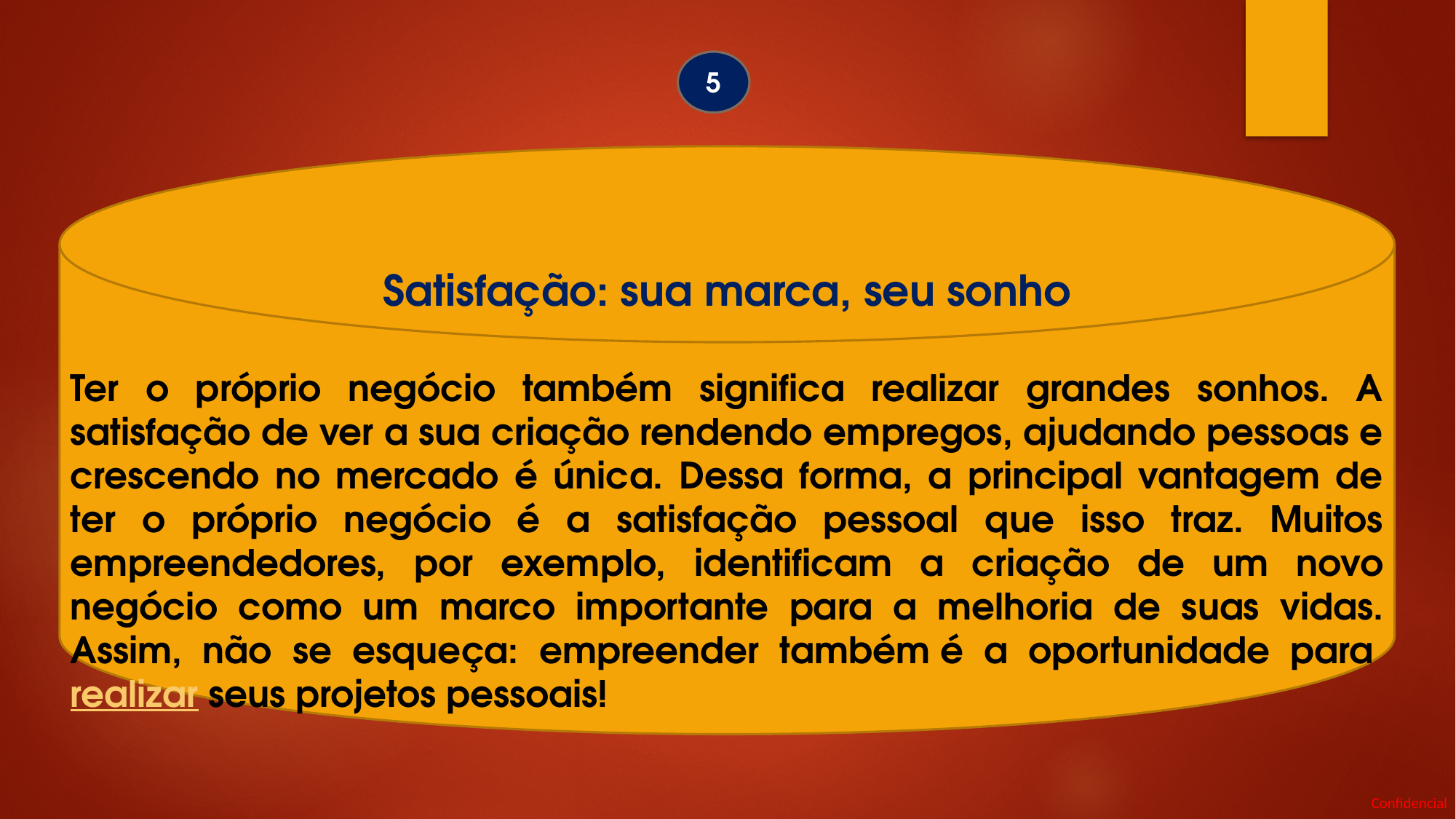

5
Satisfação: sua marca, seu sonho

Ter o próprio negócio também significa realizar grandes sonhos. A satisfação de ver a sua criação rendendo empregos, ajudando pessoas e crescendo no mercado é única. Dessa forma, a principal vantagem de ter o próprio negócio é a satisfação pessoal que isso traz. Muitos empreendedores, por exemplo, identificam a criação de um novo negócio como um marco importante para a melhoria de suas vidas. Assim, não se esqueça: empreender também é a oportunidade para realizar seus projetos pessoais!